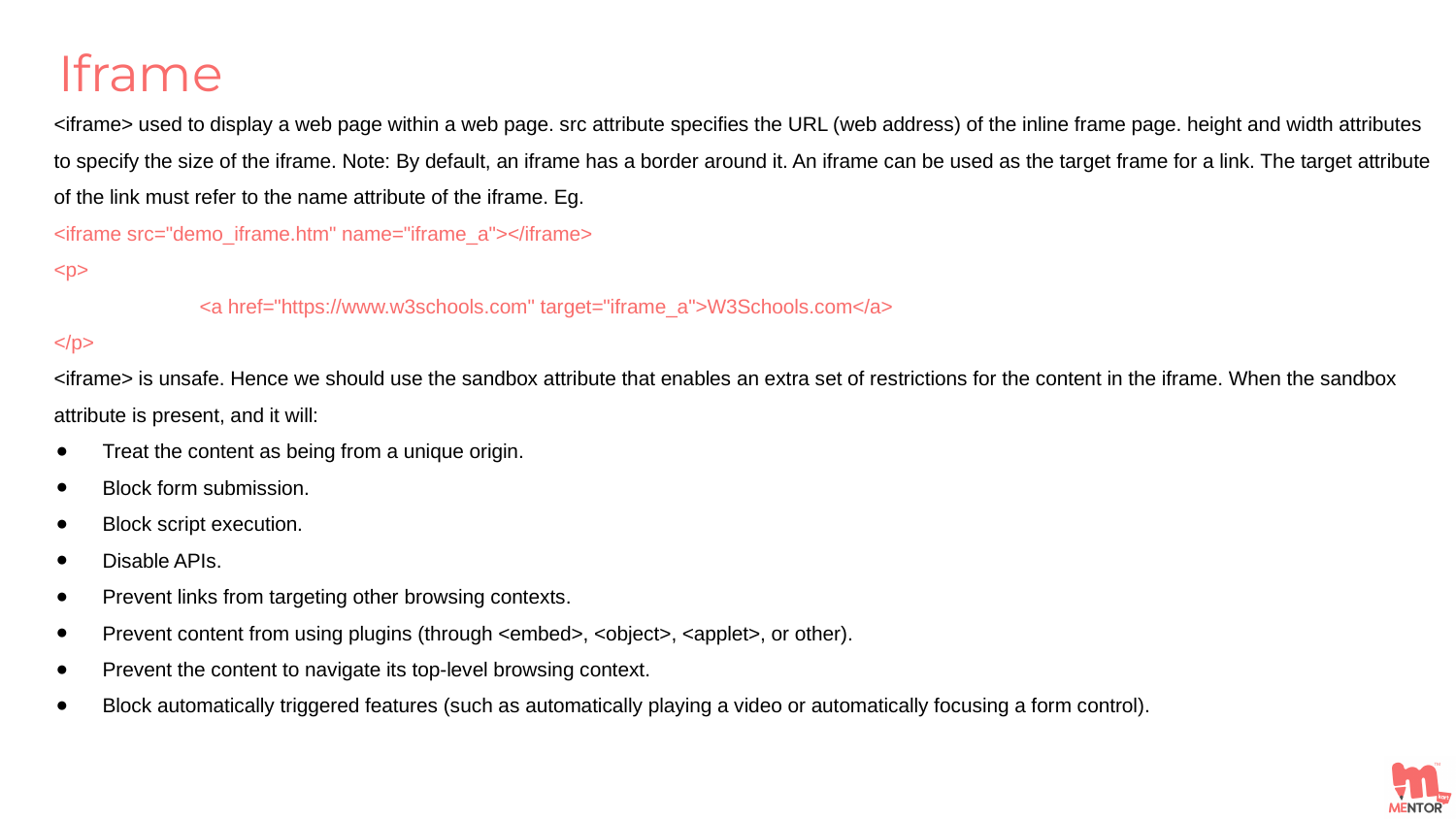

Iframe
<iframe> used to display a web page within a web page. src attribute specifies the URL (web address) of the inline frame page. height and width attributes to specify the size of the iframe. Note: By default, an iframe has a border around it. An iframe can be used as the target frame for a link. The target attribute of the link must refer to the name attribute of the iframe. Eg.
<iframe src="demo_iframe.htm" name="iframe_a"></iframe>
<p>
	<a href="https://www.w3schools.com" target="iframe_a">W3Schools.com</a>
</p>
<iframe> is unsafe. Hence we should use the sandbox attribute that enables an extra set of restrictions for the content in the iframe. When the sandbox attribute is present, and it will:
Treat the content as being from a unique origin.
Block form submission.
Block script execution.
Disable APIs.
Prevent links from targeting other browsing contexts.
Prevent content from using plugins (through <embed>, <object>, <applet>, or other).
Prevent the content to navigate its top-level browsing context.
Block automatically triggered features (such as automatically playing a video or automatically focusing a form control).